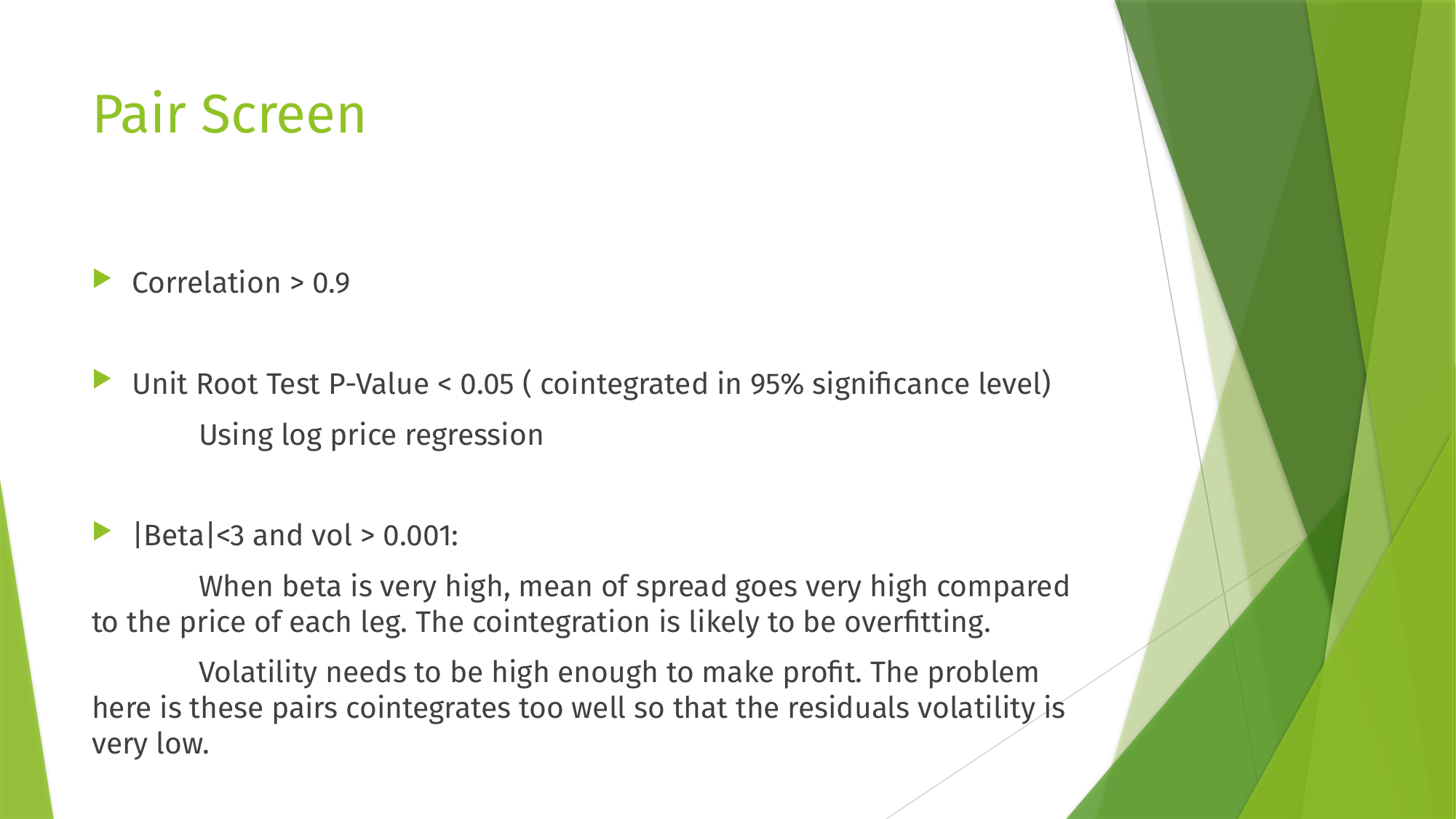

# Pair Screen
Correlation > 0.9

Unit Root Test P-Value < 0.05 ( cointegrated in 95% significance level)
	Using log price regression

|Beta|<3 and vol > 0.001:
	When beta is very high, mean of spread goes very high compared to the price of each leg. The cointegration is likely to be overfitting.
	Volatility needs to be high enough to make profit. The problem here is these pairs cointegrates too well so that the residuals volatility is very low.